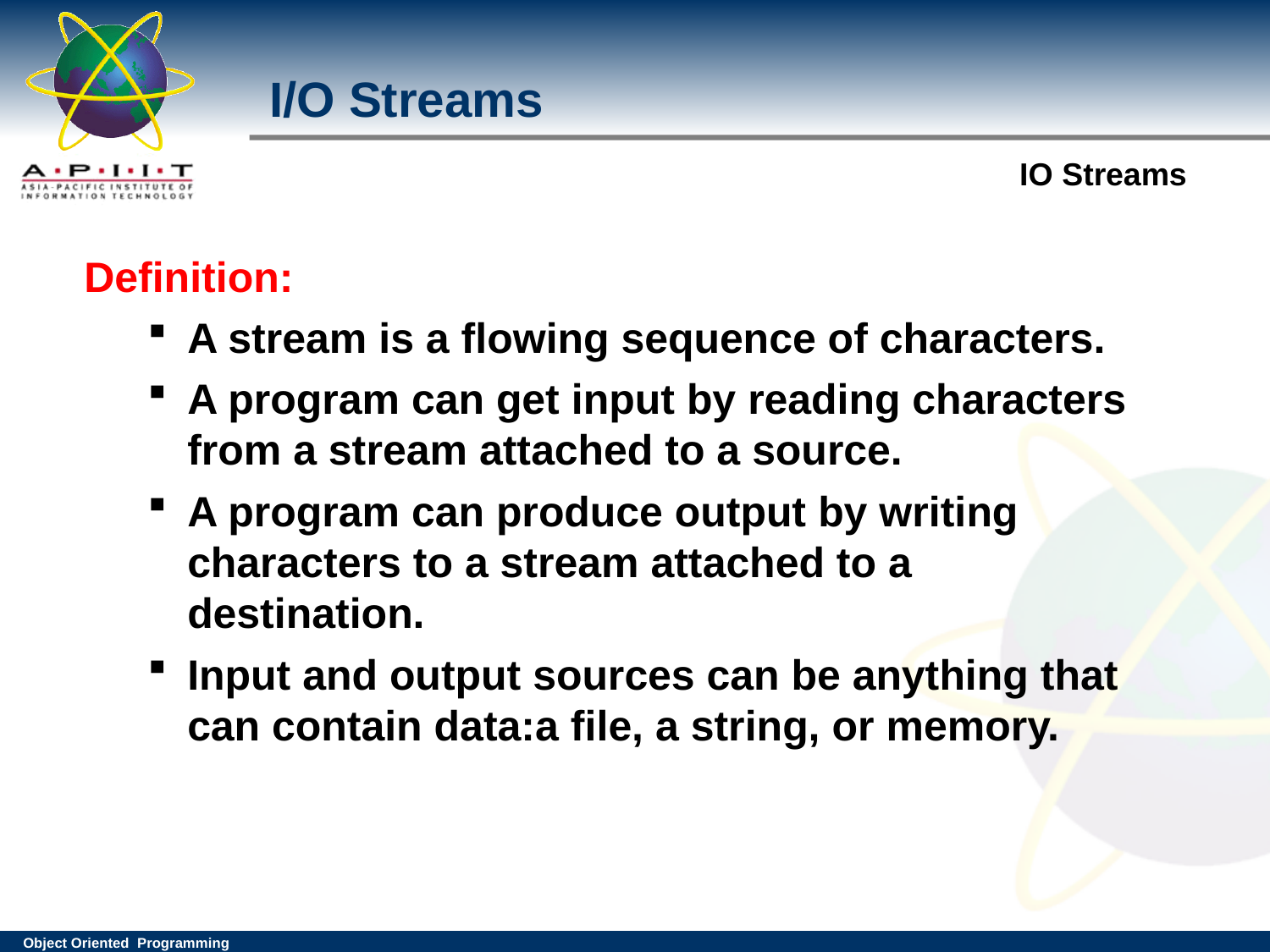

# I/O Streams
Definition:
A stream is a flowing sequence of characters.
A program can get input by reading characters from a stream attached to a source.
A program can produce output by writing characters to a stream attached to a destination.
Input and output sources can be anything that can contain data:a file, a string, or memory.